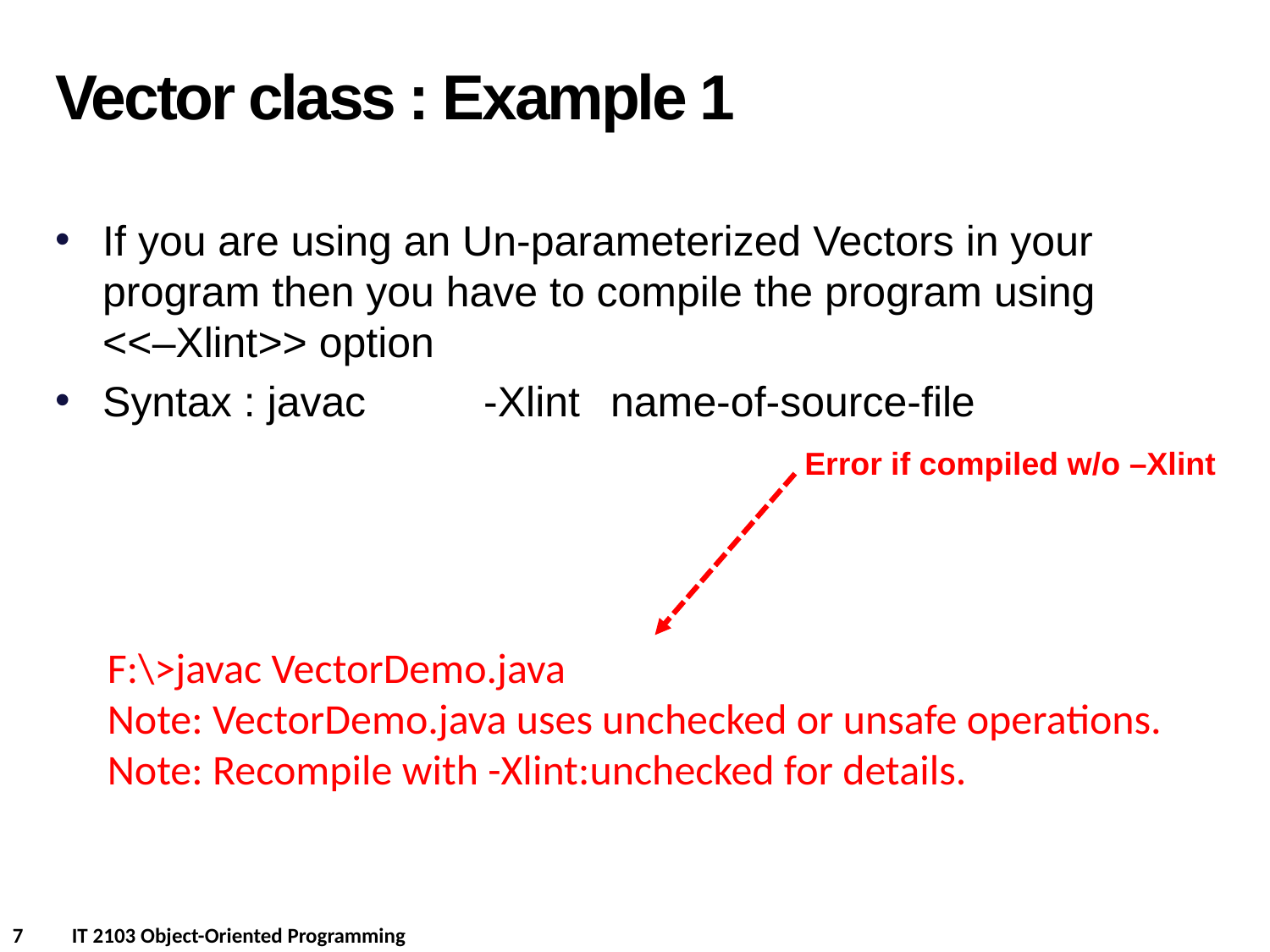

Vector class : Example 1
If you are using an Un-parameterized Vectors in your program then you have to compile the program using <<–Xlint>> option
Syntax : javac	-Xlint	name-of-source-file
Error if compiled w/o –Xlint
F:\>javac VectorDemo.java
Note: VectorDemo.java uses unchecked or unsafe operations.
Note: Recompile with -Xlint:unchecked for details.